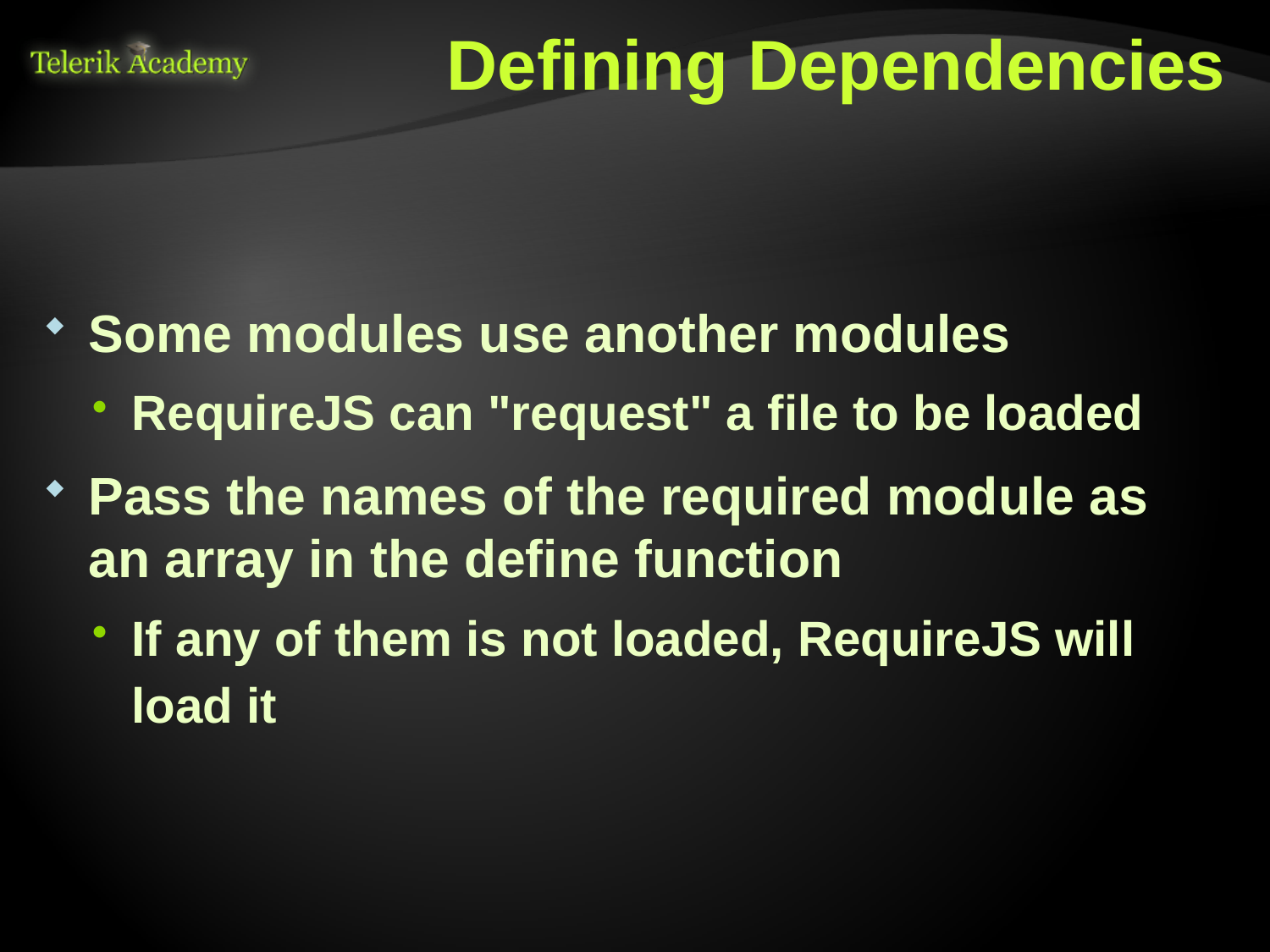

# Defining Dependencies
Some modules use another modules
RequireJS can "request" a file to be loaded
Pass the names of the required module as an array in the define function
If any of them is not loaded, RequireJS will load it